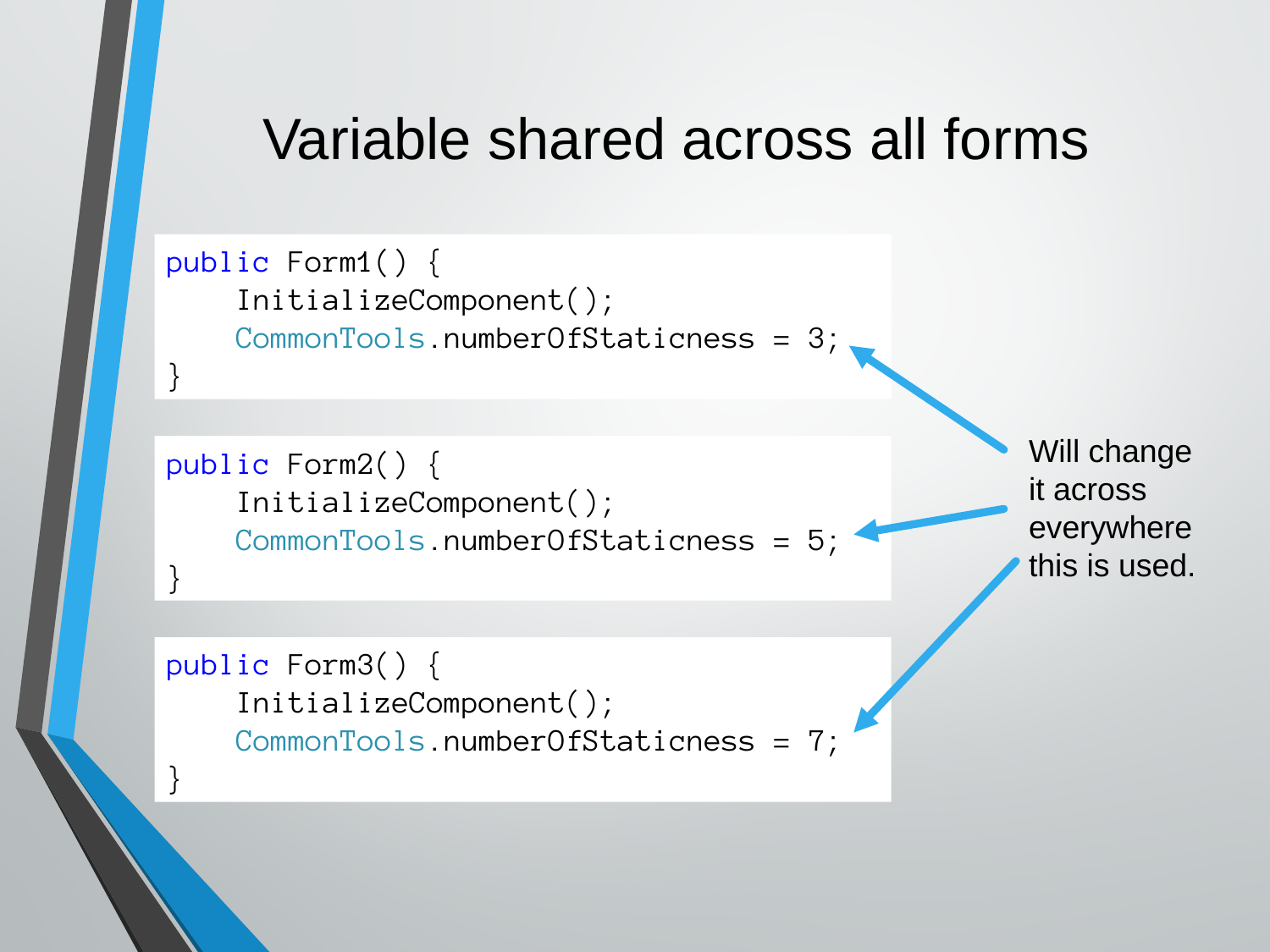

# Variable shared across all forms

public Form1() {
    InitializeComponent();
    CommonTools.numberOfStaticness = 3;
}
Will change it across everywhere this is used.
public Form2() {
    InitializeComponent();
    CommonTools.numberOfStaticness = 5;
}
public Form3() {
    InitializeComponent();
    CommonTools.numberOfStaticness = 7;
}